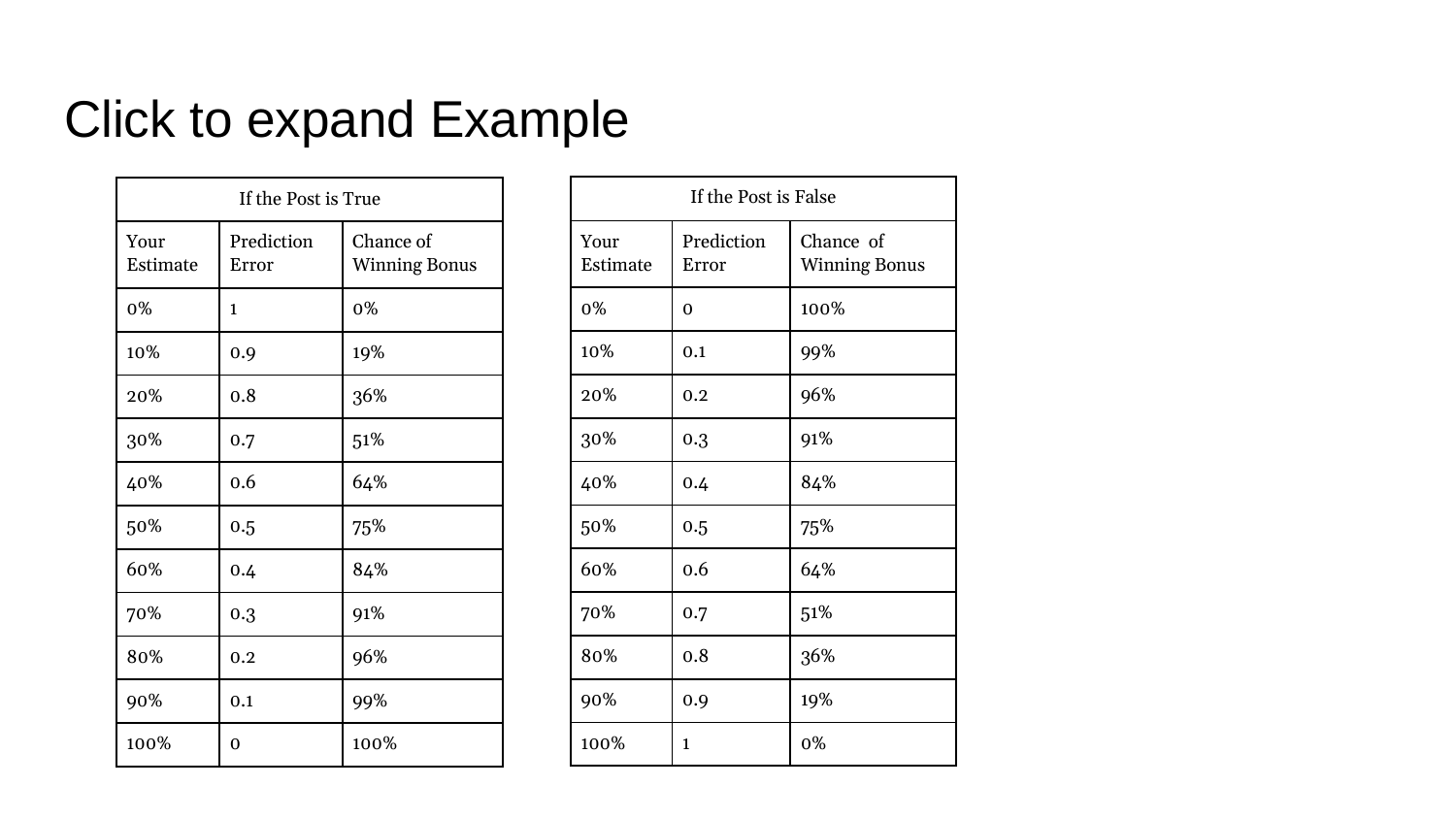

# Click to expand Example

| If the Post is False |  |  |
| --- | --- | --- |
| Your Estimate | Prediction Error | Chance of Winning Bonus |
| 0% | 0 | 100% |
| 10% | 0.1 | 99% |
| 20% | 0.2 | 96% |
| 30% | 0.3 | 91% |
| 40% | 0.4 | 84% |
| 50% | 0.5 | 75% |
| 60% | 0.6 | 64% |
| 70% | 0.7 | 51% |
| 80% | 0.8 | 36% |
| 90% | 0.9 | 19% |
| 100% | 1 | 0% |
| If the Post is True |  |  |
| --- | --- | --- |
| Your Estimate | Prediction Error | Chance of Winning Bonus |
| 0% | 1 | 0% |
| 10% | 0.9 | 19% |
| 20% | 0.8 | 36% |
| 30% | 0.7 | 51% |
| 40% | 0.6 | 64% |
| 50% | 0.5 | 75% |
| 60% | 0.4 | 84% |
| 70% | 0.3 | 91% |
| 80% | 0.2 | 96% |
| 90% | 0.1 | 99% |
| 100% | 0 | 100% |